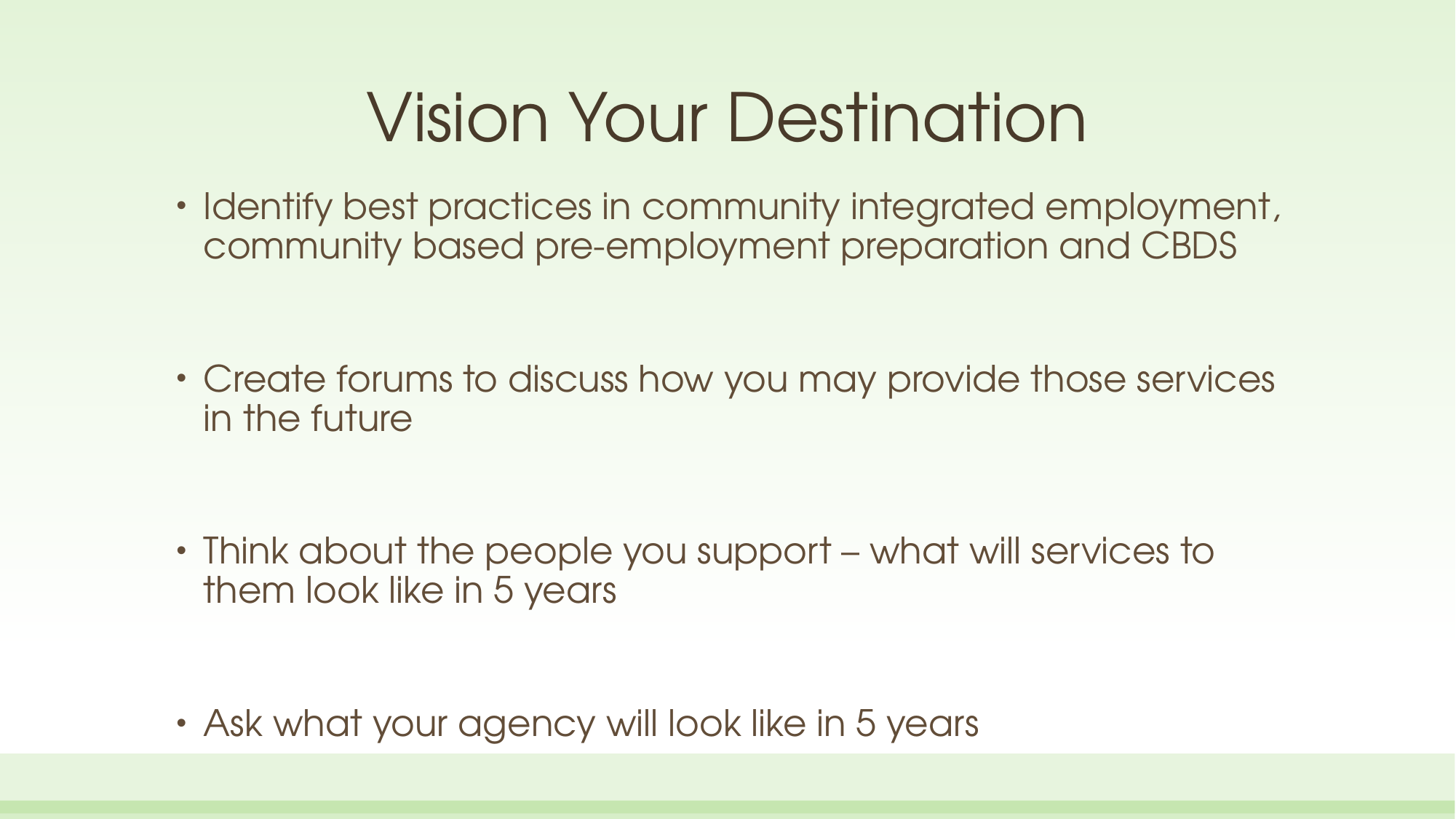

# Vision Your Destination
Identify best practices in community integrated employment, community based pre-employment preparation and CBDS

Create forums to discuss how you may provide those services in the future

Think about the people you support – what will services to them look like in 5 years

Ask what your agency will look like in 5 years